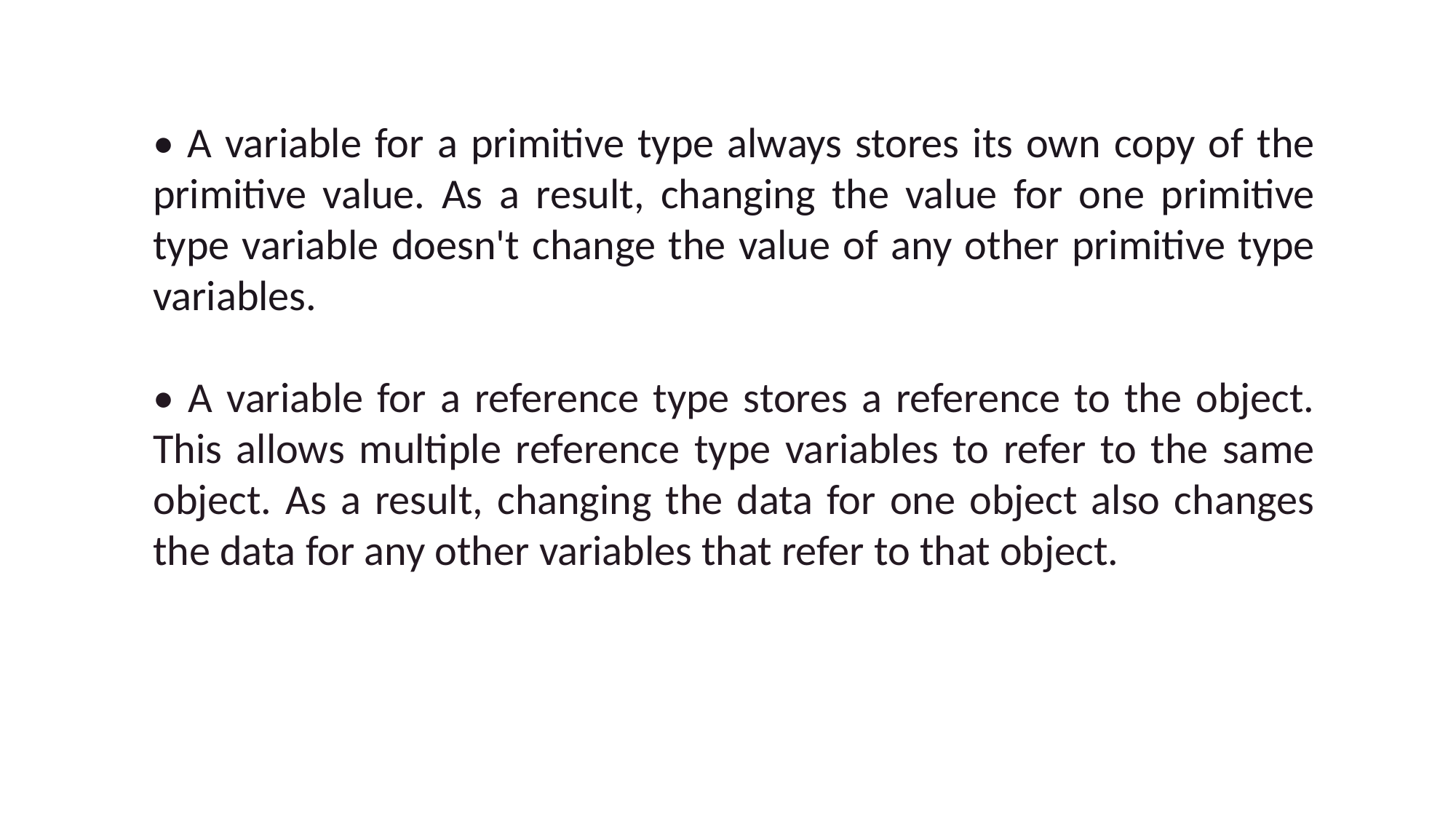

• A variable for a primitive type always stores its own copy of the primitive value. As a result, changing the value for one primitive type variable doesn't change the value of any other primitive type variables.

• A variable for a reference type stores a reference to the object. This allows multiple reference type variables to refer to the same object. As a result, changing the data for one object also changes the data for any other variables that refer to that object.